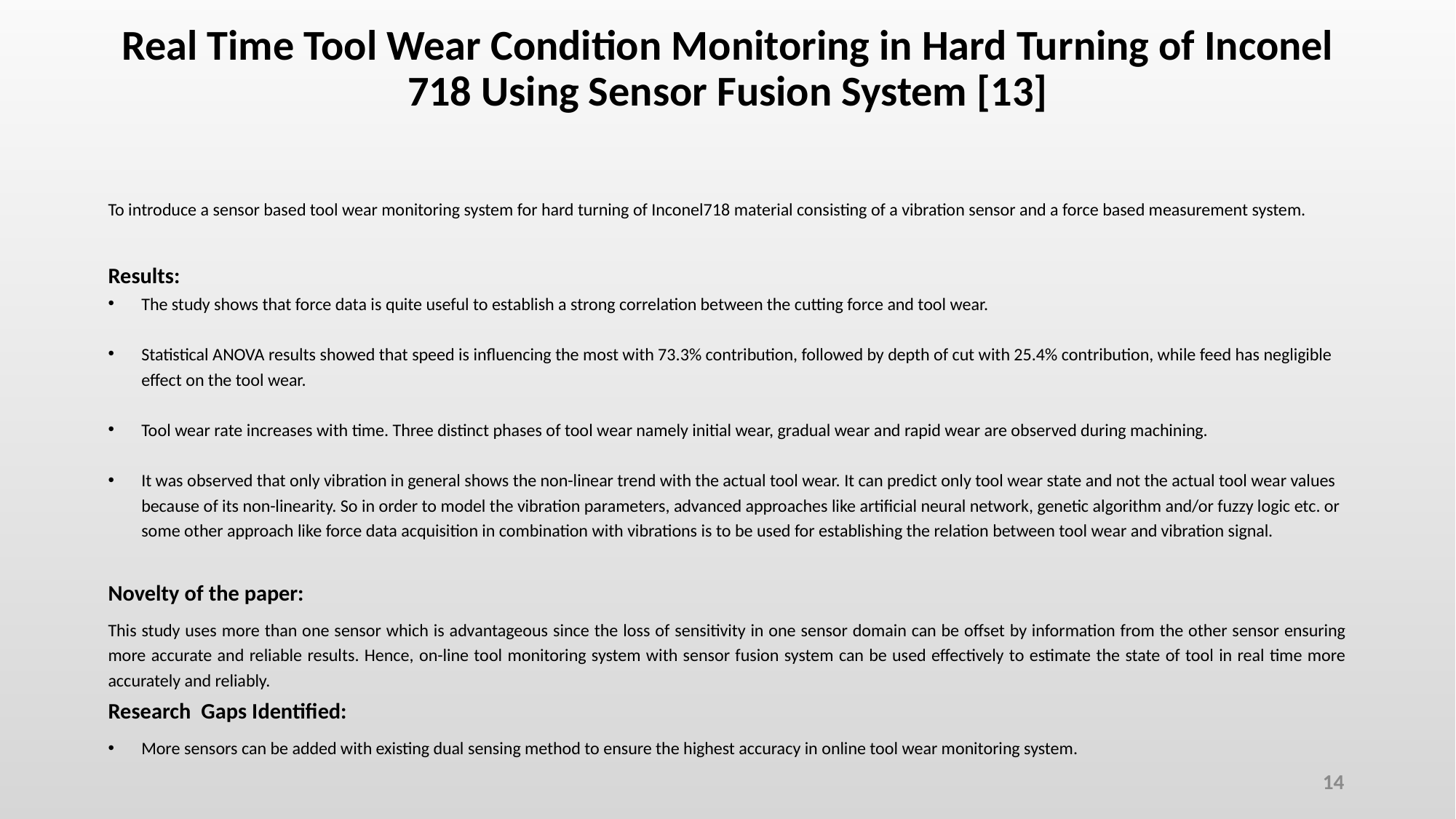

# Real Time Tool Wear Condition Monitoring in Hard Turning of Inconel 718 Using Sensor Fusion System [13]

To introduce a sensor based tool wear monitoring system for hard turning of Inconel718 material consisting of a vibration sensor and a force based measurement system.

Results:
The study shows that force data is quite useful to establish a strong correlation between the cutting force and tool wear.

Statistical ANOVA results showed that speed is influencing the most with 73.3% contribution, followed by depth of cut with 25.4% contribution, while feed has negligible effect on the tool wear.

Tool wear rate increases with time. Three distinct phases of tool wear namely initial wear, gradual wear and rapid wear are observed during machining.

It was observed that only vibration in general shows the non-linear trend with the actual tool wear. It can predict only tool wear state and not the actual tool wear values because of its non-linearity. So in order to model the vibration parameters, advanced approaches like artificial neural network, genetic algorithm and/or fuzzy logic etc. or some other approach like force data acquisition in combination with vibrations is to be used for establishing the relation between tool wear and vibration signal.

Novelty of the paper:
This study uses more than one sensor which is advantageous since the loss of sensitivity in one sensor domain can be offset by information from the other sensor ensuring more accurate and reliable results. Hence, on-line tool monitoring system with sensor fusion system can be used effectively to estimate the state of tool in real time more accurately and reliably.
Research  Gaps Identified:
More sensors can be added with existing dual sensing method to ensure the highest accuracy in online tool wear monitoring system.

14